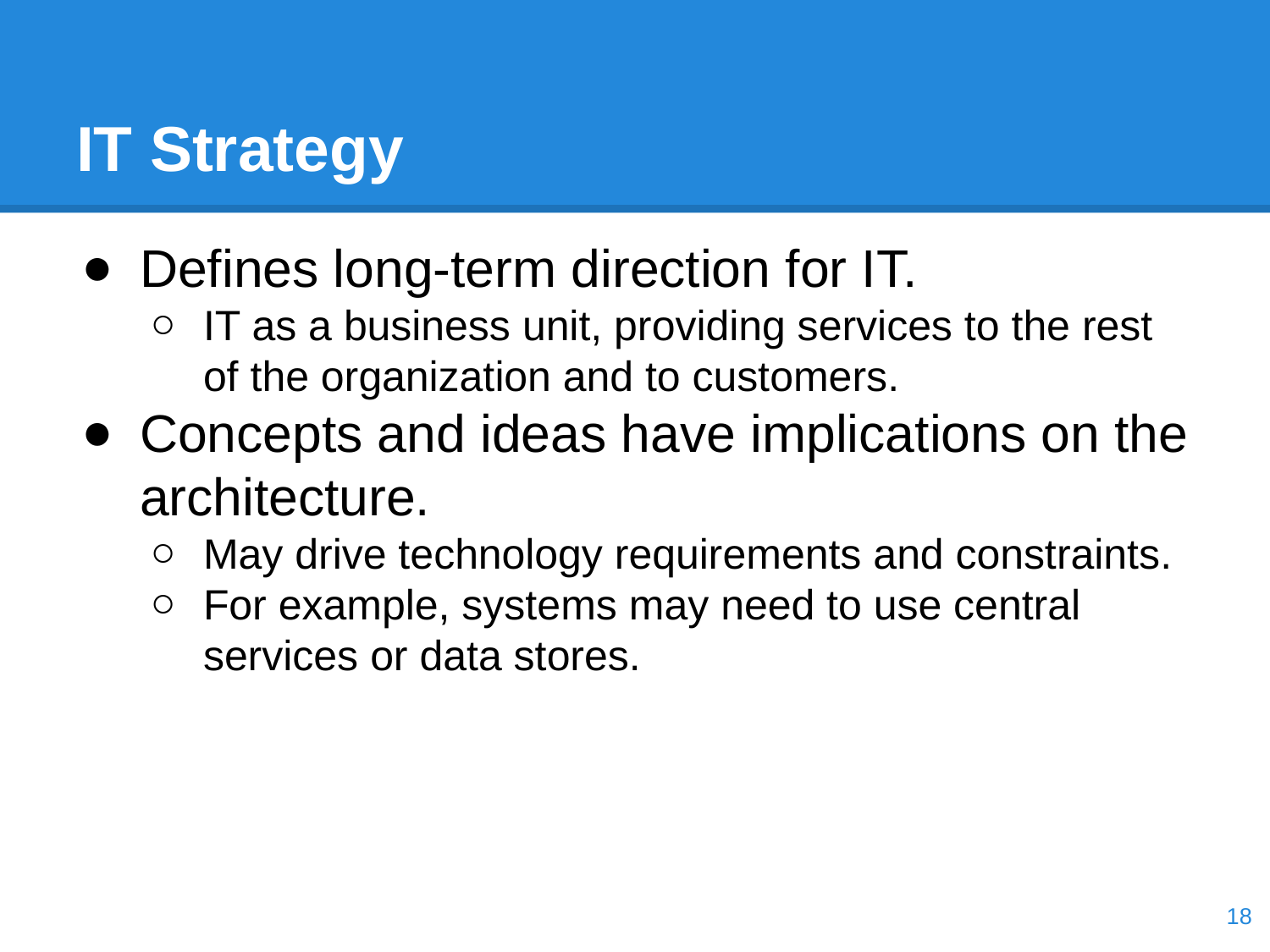

# IT Strategy
Defines long-term direction for IT.
IT as a business unit, providing services to the rest of the organization and to customers.
Concepts and ideas have implications on the architecture.
May drive technology requirements and constraints.
For example, systems may need to use central services or data stores.
18